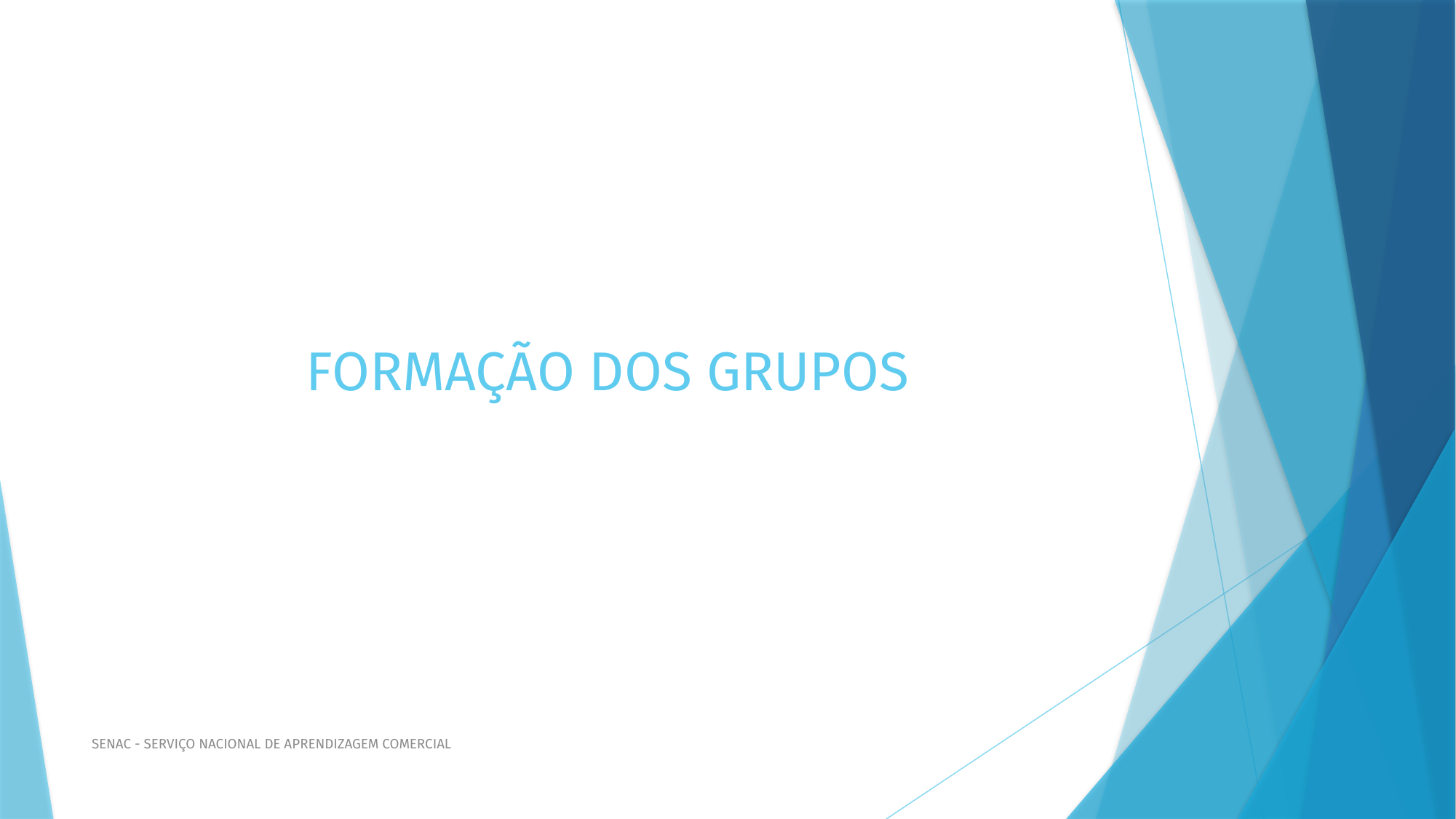

# FORMAÇÃO DOS GRUPOS
SENAC - SERVIÇO NACIONAL DE APRENDIZAGEM COMERCIAL